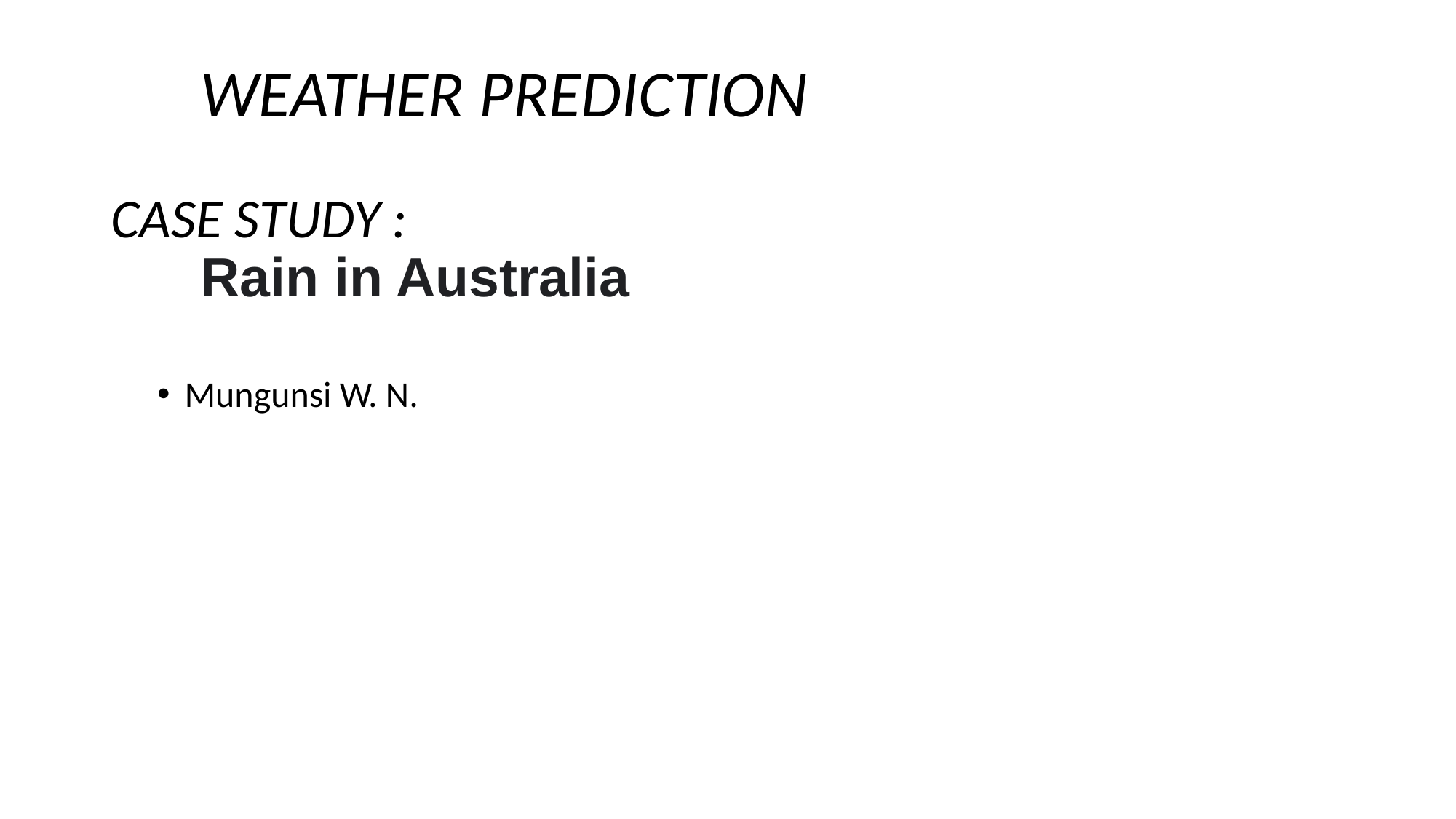

# WEATHER PREDICTION CASE STUDY : Rain in Australia

Mungunsi W. N.